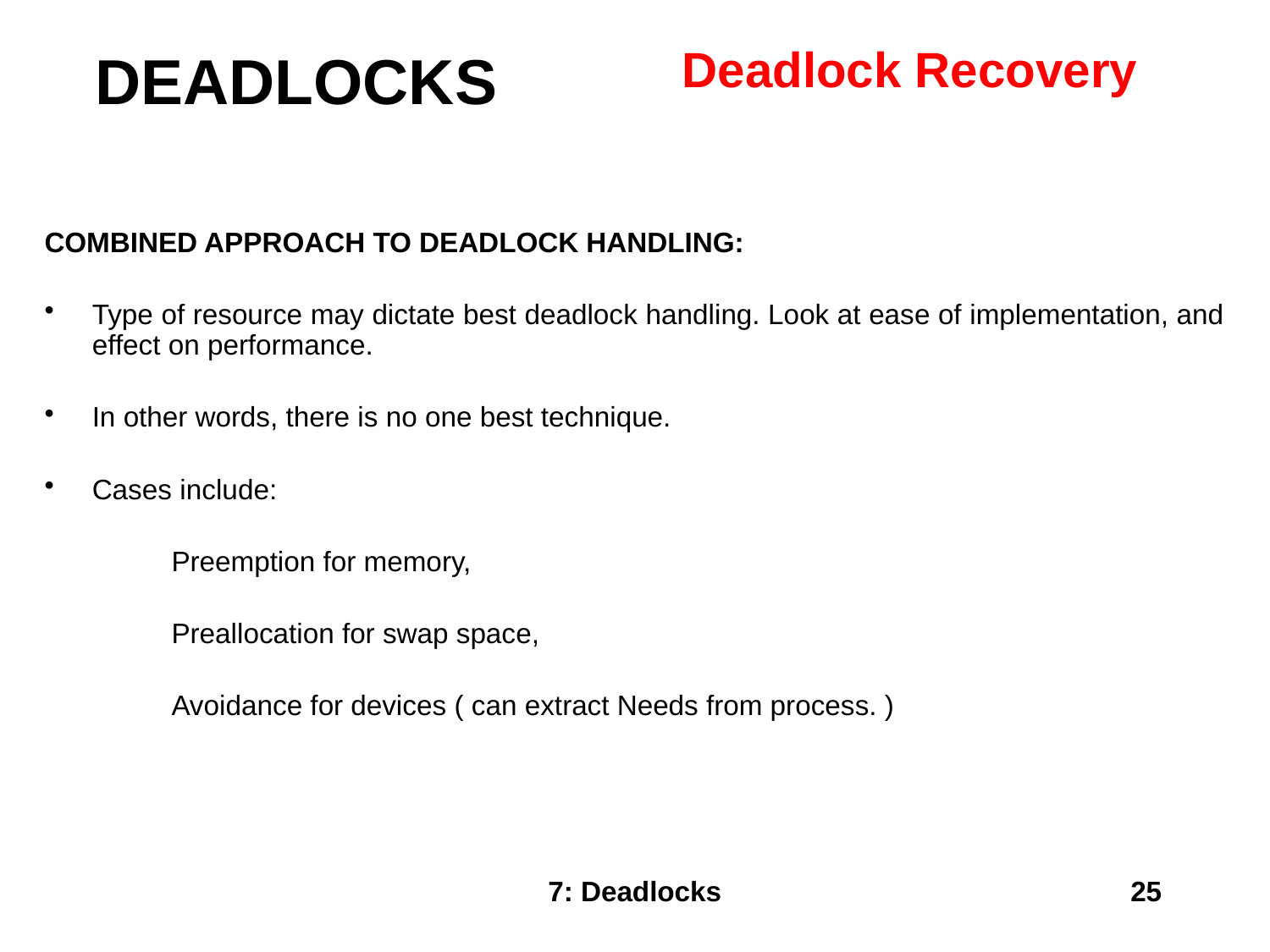

DEADLOCKS
Deadlock Recovery
COMBINED APPROACH TO DEADLOCK HANDLING:

Type of resource may dictate best deadlock handling. Look at ease of implementation, and effect on performance.

In other words, there is no one best technique.

Cases include:

Preemption for memory,

Preallocation for swap space,

Avoidance for devices ( can extract Needs from process. )

7: Deadlocks
25